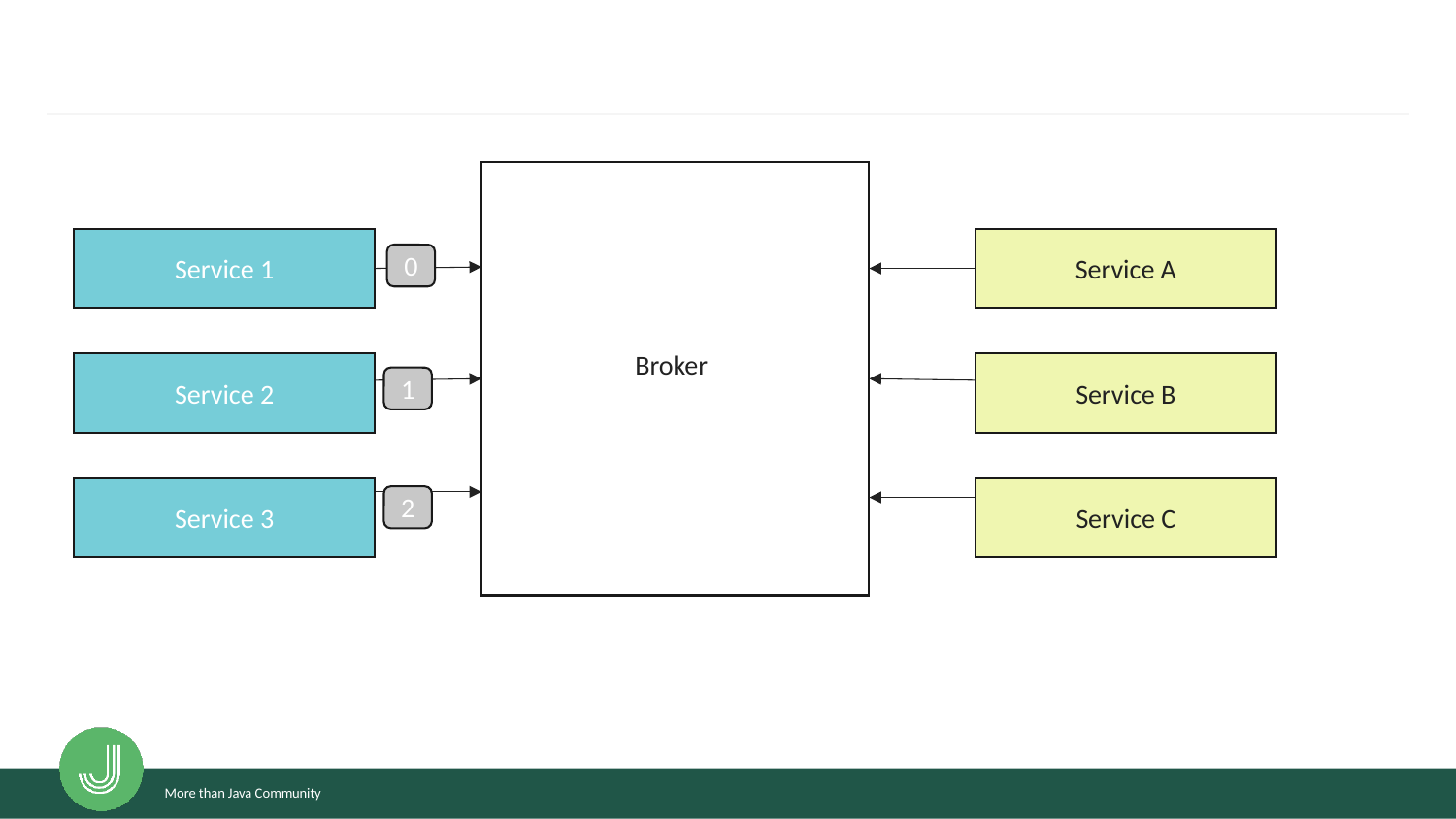

#

Service 1
Service A
0
Broker
Service 2
Service B
1
Service 3
Service C
2